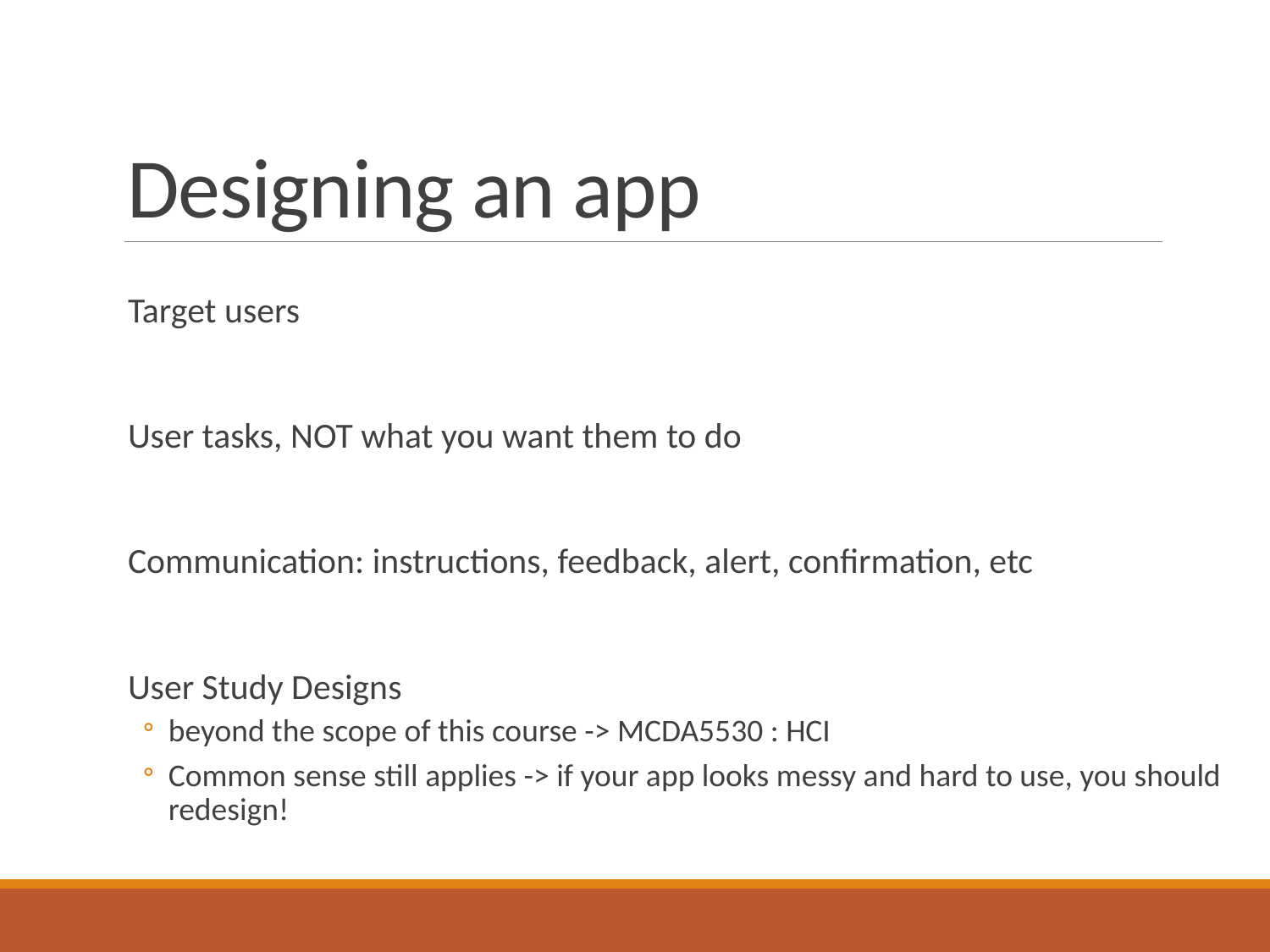

# Designing an app
Target users

User tasks, NOT what you want them to do

Communication: instructions, feedback, alert, confirmation, etc

User Study Designs
beyond the scope of this course -> MCDA5530 : HCI
Common sense still applies -> if your app looks messy and hard to use, you should redesign!